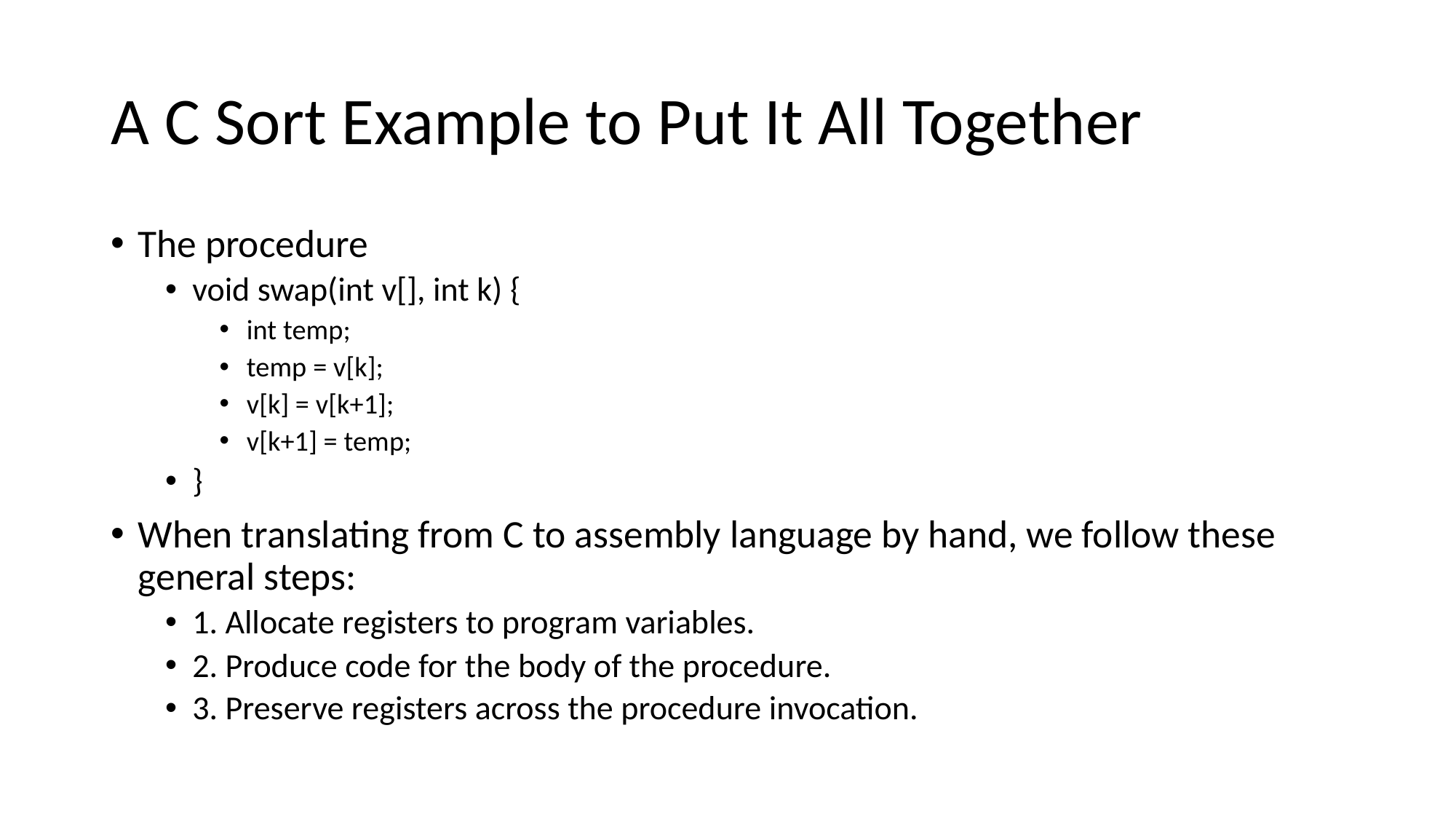

# A C Sort Example to Put It All Together
The procedure
void swap(int v[], int k) {
int temp;
temp = v[k];
v[k] = v[k+1];
v[k+1] = temp;
}
When translating from C to assembly language by hand, we follow these general steps:
1. Allocate registers to program variables.
2. Produce code for the body of the procedure.
3. Preserve registers across the procedure invocation.